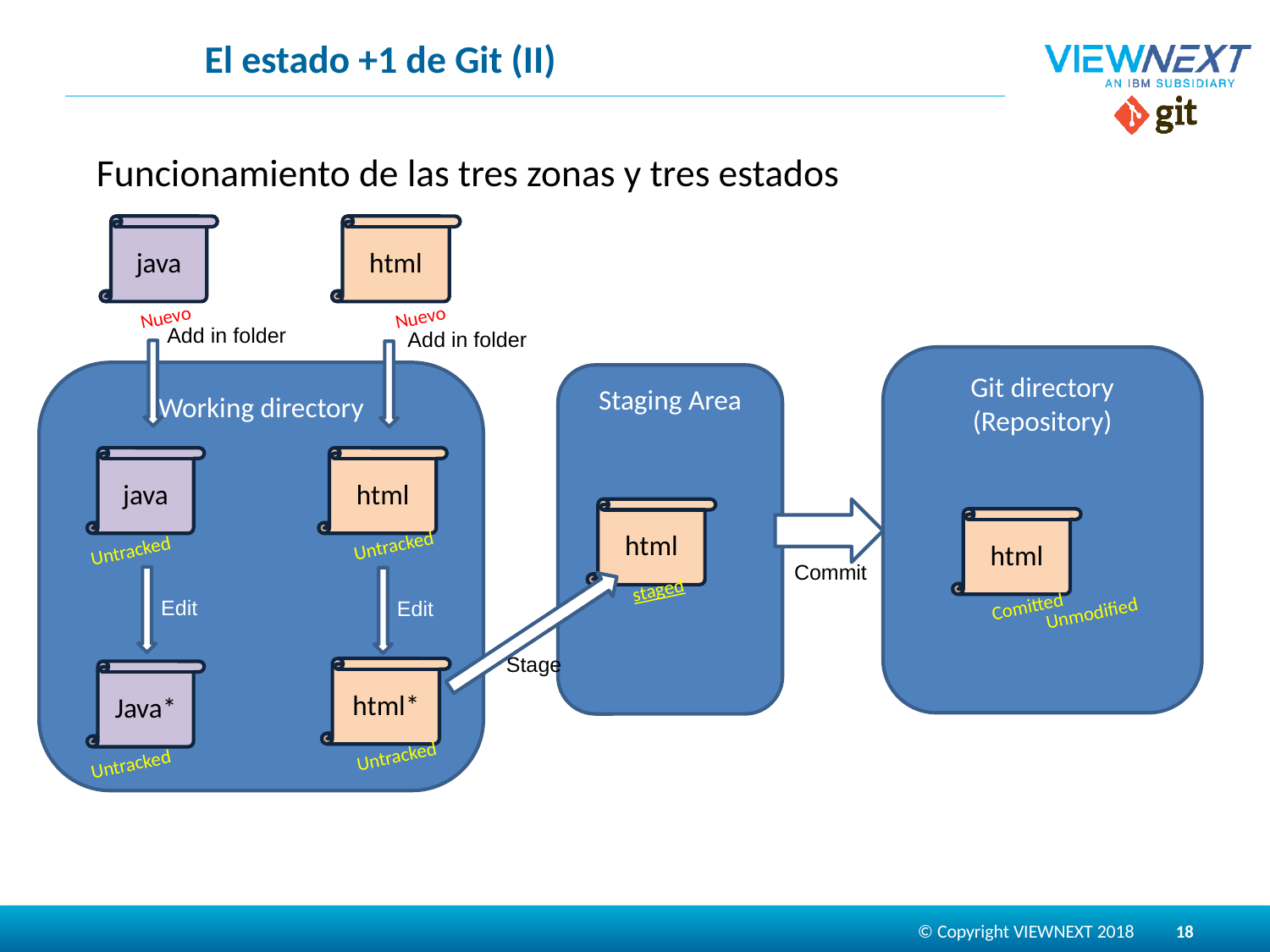

# El estado +1 de Git (II)
Funcionamiento de las tres zonas y tres estados
java
html
Nuevo
Nuevo
Add in folder
Add in folder

Git directory
(Repository)
Working directory
Staging Area
java
html

html
html
Untracked

Untracked
Commit

staged
Edit
Edit
Comitted
Unmodified
Stage
html*
Java*
Untracked
Untracked
18